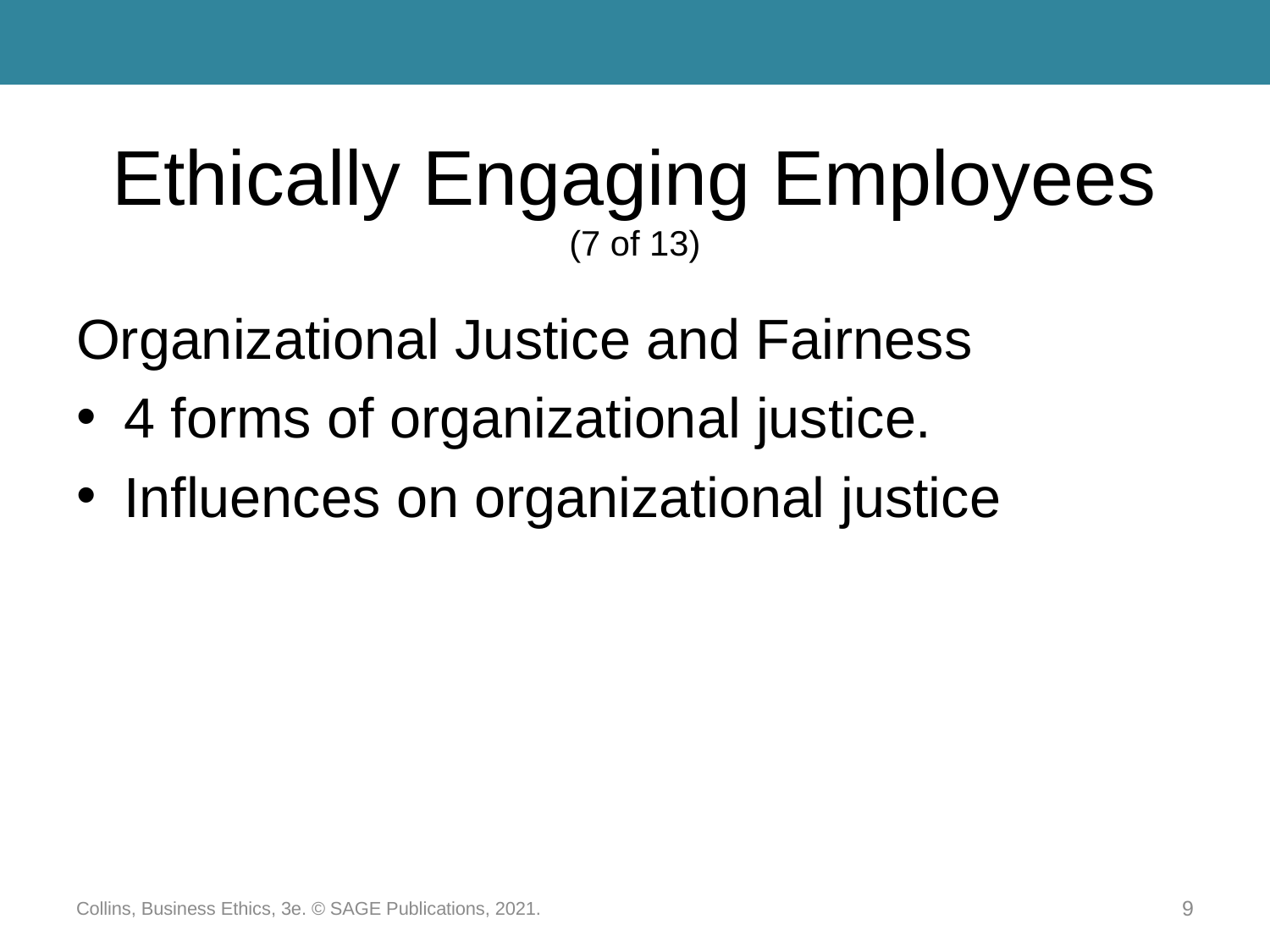

# Ethically Engaging Employees (7 of 13)
Organizational Justice and Fairness
4 forms of organizational justice.
Influences on organizational justice

Collins, Business Ethics, 3e. © SAGE Publications, 2021.
9